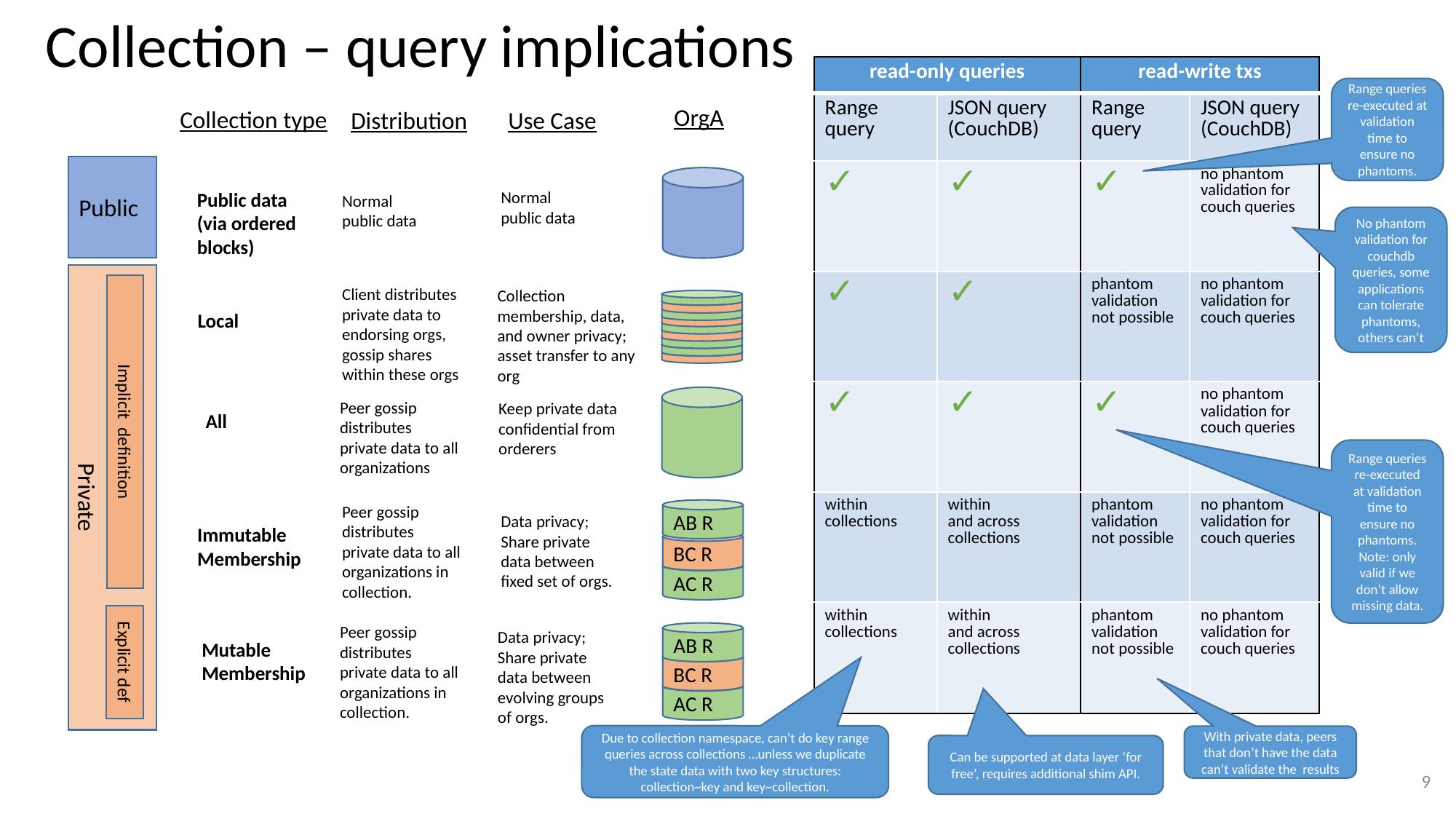

# Collection – query implications
| read-only queries |  | read-write txs |  |
| --- | --- | --- | --- |
| Range query | JSON query (CouchDB) | Range query | JSON query (CouchDB) |
| ✓ | ✓ | ✓ | no phantom validation for couch queries |
| ✓ | ✓ | phantom validation not possible | no phantom validation for couch queries |
| ✓ | ✓ | ✓ | no phantom validation for couch queries |
| within collections | within and across collections | phantom validation not possible | no phantom validation for couch queries |
| within collections | within and across collections | phantom validation not possible | no phantom validation for couch queries |
Range queries re-executed at validation time to ensure no phantoms.
OrgA
Collection type
Distribution
Use Case
Public

Public data
(via ordered
blocks)
Normal public data
Normal public data
No phantom validation for couchdb queries, some applications can tolerate phantoms, others can’t
Client distributes private data to endorsing orgs, gossip shares within these orgs
Collection membership, data, and owner privacy;
asset transfer to any org

Local

Peer gossip distributes private data to all organizations
Keep private data confidential from orderers
All
Implicit  definition
Range queries re-executed at validation time to ensure no phantoms. Note: only valid if we don’t allow missing data.
Private
Peer gossip distributes private data to all organizations in collection.
AB R
Data privacy; Share private data between fixed set of orgs.
Immutable
Membership
BC R
AC R
Peer gossip distributes private data to all organizations in collection.
Data privacy; Share private data between evolving groups of orgs.
AB R
Mutable
Membership
Explicit def
BC R
AC R
Due to collection namespace, can’t do key range queries across collections …unless we duplicate the state data with two key structures: collection~key and key~collection.
With private data, peers that don’t have the data can’t validate the  results
Can be supported at data layer ‘for free’, requires additional shim API.
9